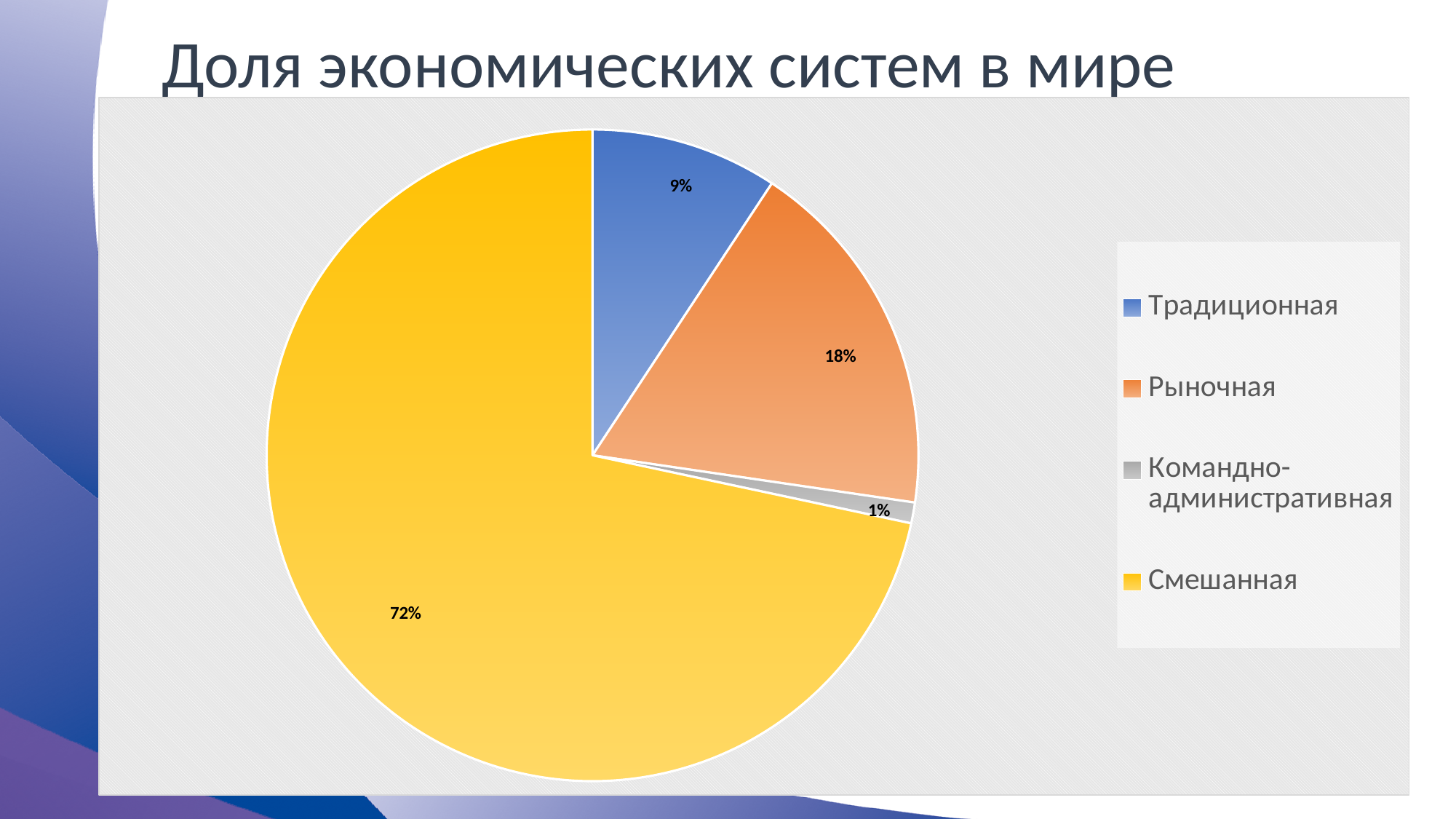

# Доля экономических систем в мире

### Chart

| Category | Столбец1 |
|---|---|
| Традиционная | 18.0 |
| Рыночная | 35.0 |
| Командно-административная | 2.0 |
| Смешанная | 139.0 |